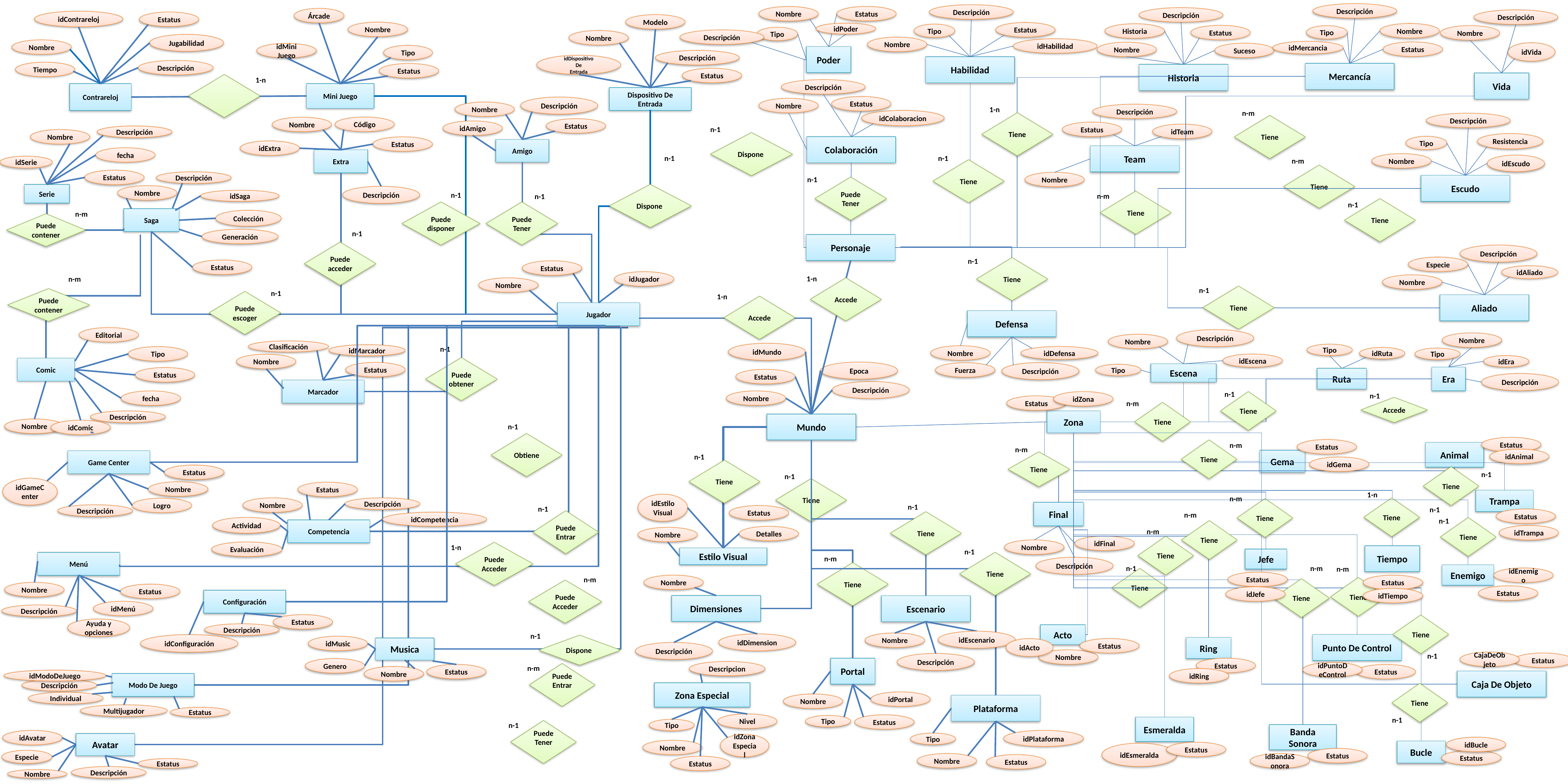

Descripción
Descripción
Estatus
Nombre
Descripción
Árcade
Descripción
idContrareloj
Estatus
Modelo
Nombre
Estatus
idPoder
Nombre
Historia
Tipo
Estatus
Tipo
Nombre
Tipo
Descripción
Nombre
Jugabilidad
Nombre
idHabilidad
Nombre
idMercancia
Estatus
Nombre
idVida
Suceso
idMini Juego
Tipo
Poder
Descripción
idDispositivo
De
Entrada
Habilidad
Descripción
Tiempo
Mercancía
Estatus
Historia
Estatus
1-n
Vida

Descripción
Mini Juego
Contrareloj
Dispositivo De Entrada
Estatus
Descripción
Nombre
Nombre
1-n
Descripción
n-m
idColaboracion
Tiene
Descripción
Tiene
Código
Nombre
Estatus
idAmigo
Estatus
n-1
idTeam
Descripción
Nombre
Dispone
Resistencia
Tipo
Colaboración
Estatus
Amigo
idExtra
Team
fecha
Extra
n-1
n-1
n-m
Nombre
idEscudo
idSerie
Tiene
Tiene
Estatus
Descripción
n-1
Nombre
Escudo
Puede Tener
Serie
Dispone
Nombre
Descripción
n-1
n-m
n-1
idSaga
Tiene
n-1
Tiene
Puede disponer
Puede Tener
n-m
Saga
Colección
Puede contener
n-1
Generación
Personaje
Puede acceder
Descripción
n-1
Especie
Tiene
Estatus
Estatus
idAliado
1-n
idJugador
n-m
Nombre
Nombre
Accede
n-1
n-1
Tiene
Puede contener
1-n
Puede escoger
Aliado
Accede
Jugador
Defensa
Editorial
Descripción
Nombre
Nombre
Clasificación
n-1
idMundo
Tipo
idMarcador
Nombre
idDefensa
Tipo
idRuta
Tipo
idEscena
Nombre
idEra
Puede obtener
Comic
Epoca
Estatus
Descripción
Fuerza
Escena
Tipo
Era
Estatus
Ruta
Estatus
Descripción
Marcador
Descripción
n-1
n-1
fecha
Nombre
Tiene
idZona
Estatus
n-m
Accede
Tiene
Descripción
Zona
Mundo
Nombre
n-1
idComic
Obtiene
Estatus
n-m
Estatus
Tiene
n-m
Animal
idAnimal
n-1
Gema
Game Center
Tiene
idGema
Tiene
Estatus
Tiene
n-1
n-1
idGameCenter
Tiene
Nombre
Estatus
1-n
Trampa
n-m
idEstiloVisual
Nombre
Descripción
Tiene
Logro
Tiene
n-1
n-1
Final
n-1
Descripción
Estatus
n-m
Estatus
Puede Entrar
Tiene
idCompetencia
n-1
Actividad
Tiene
Competencia
Tiene
n-m
idTrampa
Detalles
Nombre
idFinal
Tiene
Nombre
1-n
Evaluación
Puede
Acceder
n-1
Tiempo
Estilo Visual
Jefe
n-m
Menú
Tiene
Descripción
n-m
n-1
n-m
Tiene
Enemigo
idEnemigo
Tiene
Estatus
n-m
Nombre
Estatus
Tiene
Tiene
Puede
Acceder
Nombre
Estatus
Estatus
idJefe
idTiempo
Configuración
Dimensiones
Escenario
idMenú
Descripción
Estatus
Tiene
Ayuda y opciones
Descripción
Acto
n-1
idEscenario
Nombre
idDimension
Punto De Control
idConfiguración
Dispone
idMusic
Ring
Musica
Estatus
idActo
Descripción
n-1
Nombre
CajaDeObjeto
Estatus
Descripción
Portal
Estatus
Genero
n-m
Descripcion
idPuntoDeControl
Puede
Entrar

Estatus
Estatus
Nombre
idRing
idModoDeJuego
Caja De Objeto
Modo De Juego
Descripción
Zona Especial
Tiene
idPortal
Individual
Nombre
Plataforma
Multijugador
Estatus
n-1
Nivel
Estatus
Tipo
Esmeralda
n-1
Tipo
Puede
Tener

Banda
Sonora
idPlataforma
idAvatar
Tipo
Avatar
idZonaEspecial
idBucle
Nombre
Bucle
Estatus
idEsmeralda
Estatus
Especie
Estatus
Nombre
idBandaSonora
Estatus
Estatus
Estatus
Descripción
Nombre